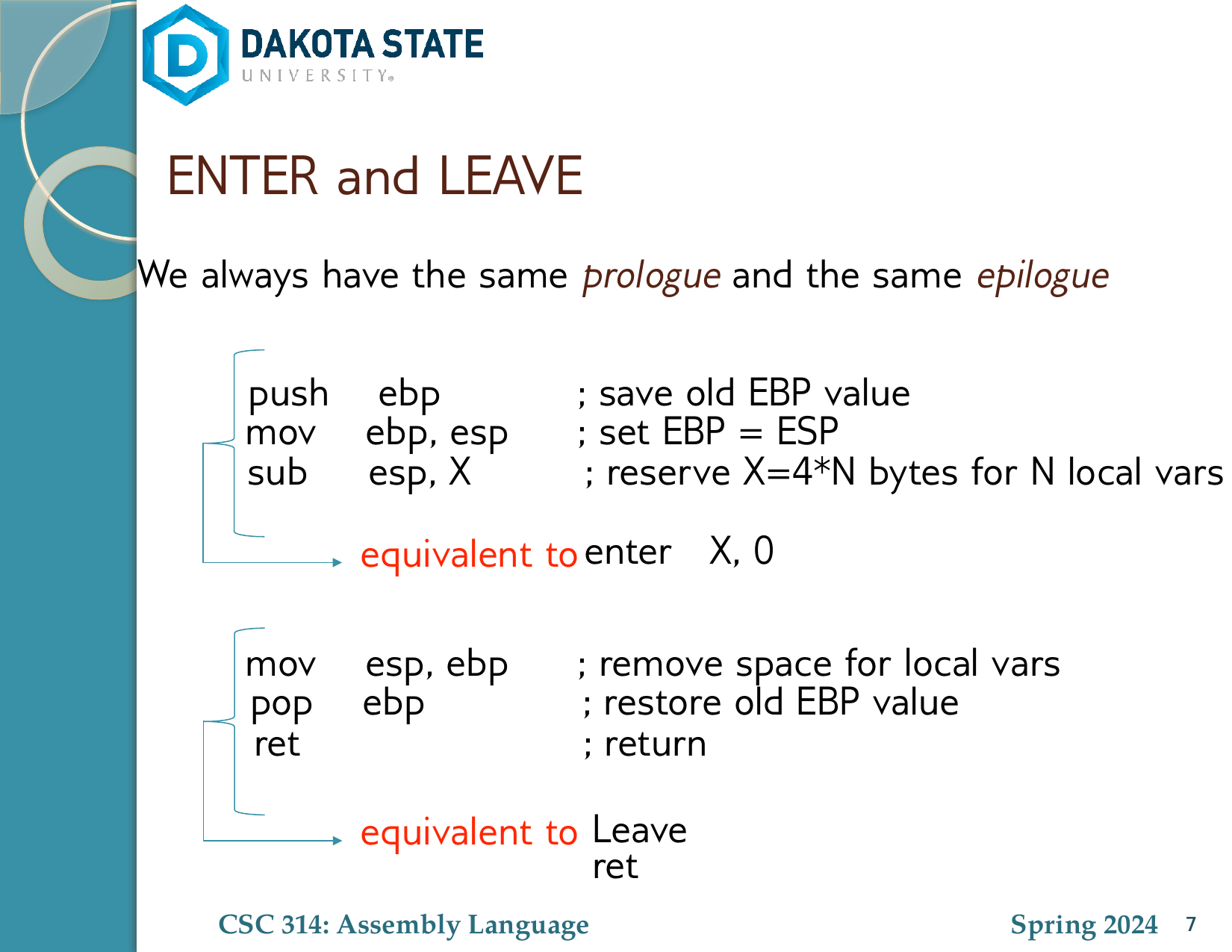

ENTER and LEAVE
We always have the same prologue and the same epilogue

enter   X, 0

equivalent to

push    ebp

; save old EBP value

mov    ebp, esp

; set EBP = ESP
sub     esp, X

; reserve X=4*N bytes for N local vars

Leave
ret

equivalent to

mov    esp, ebp

; remove space for local vars

pop    ebp

; restore old EBP value

ret

; return

7